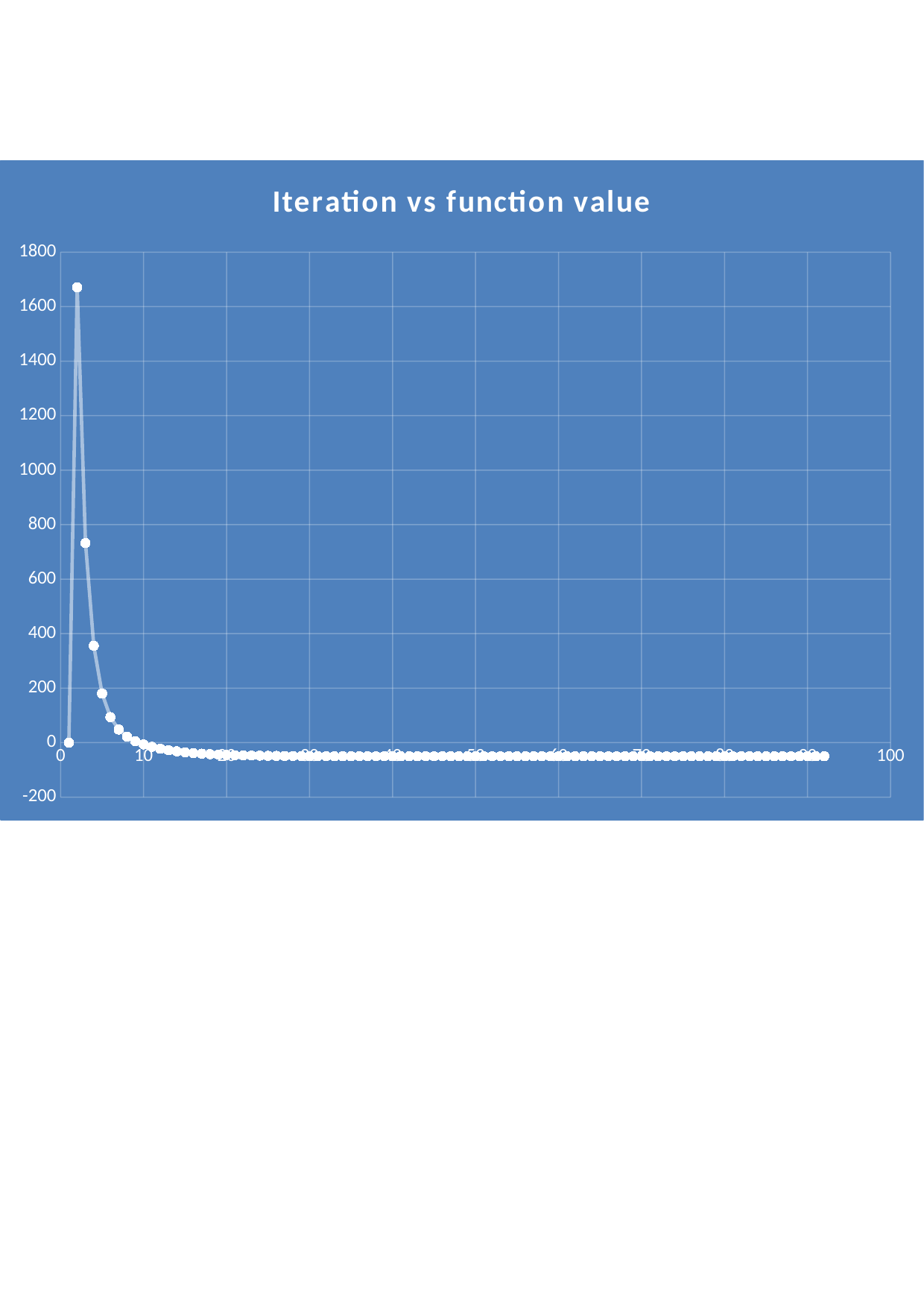

### Chart: Iteration vs function value

| Category | 1 |
|---|---|